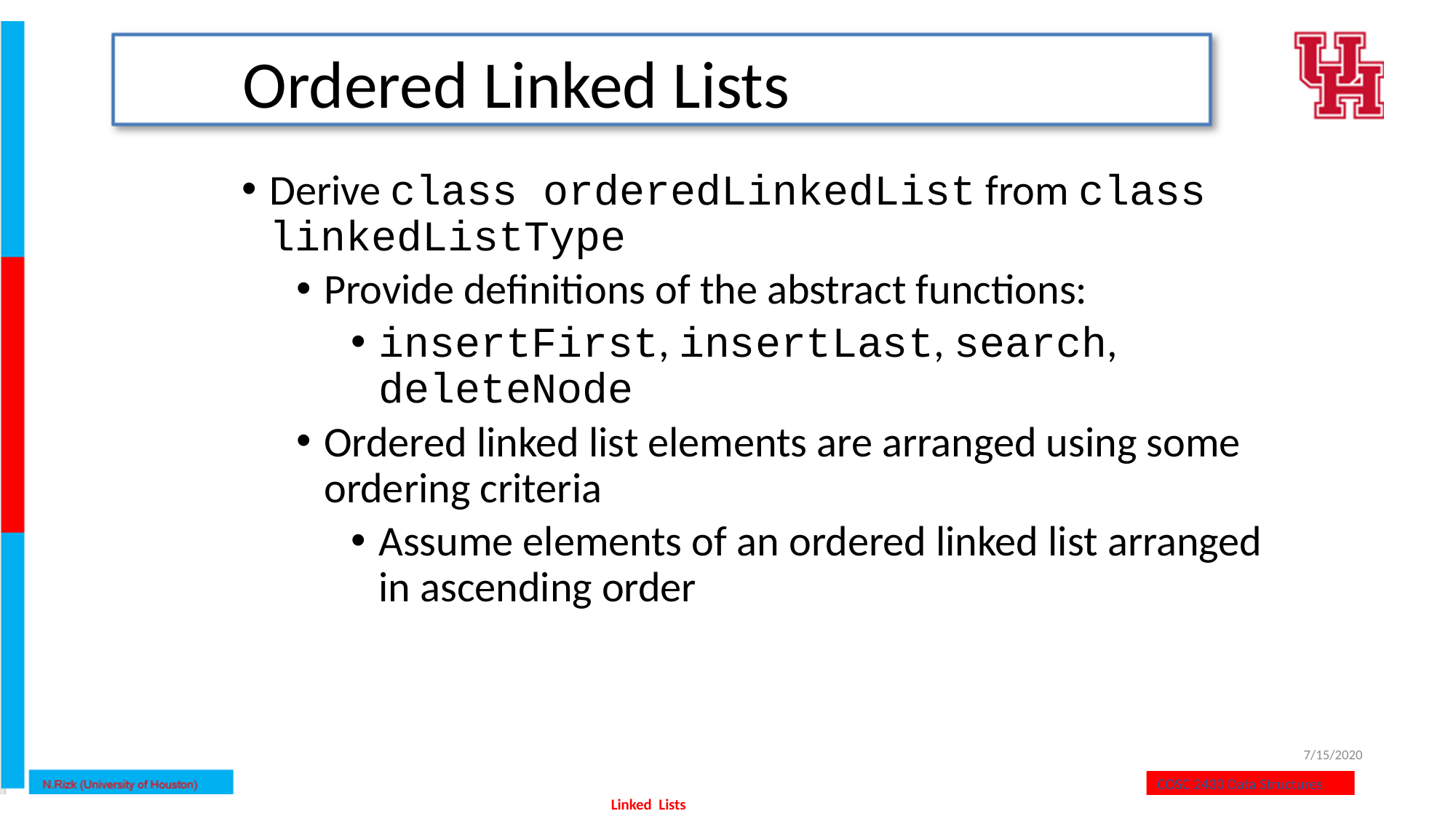

# Ordered Linked Lists
Derive class orderedLinkedList from class linkedListType
Provide definitions of the abstract functions:
insertFirst, insertLast, search, deleteNode
Ordered linked list elements are arranged using some ordering criteria
Assume elements of an ordered linked list arranged in ascending order
7/15/2020